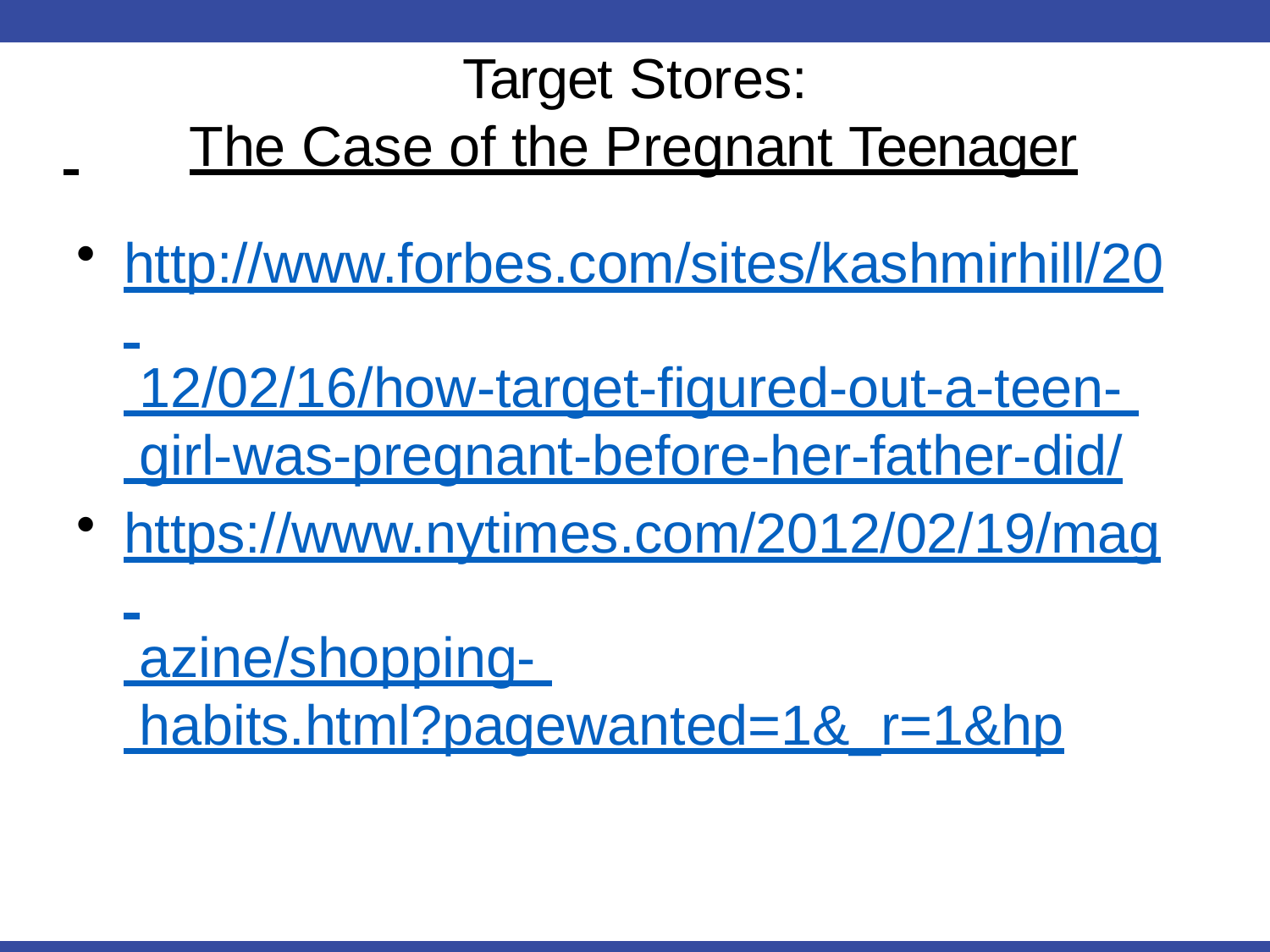

Target Stores:
 	The Case of the Pregnant Teenager
http://www.forbes.com/sites/kashmirhill/20  12/02/16/how-target-figured-out-a-teen-  girl-was-pregnant-before-her-father-did/
https://www.nytimes.com/2012/02/19/mag  azine/shopping-  habits.html?pagewanted=1&_r=1&hp